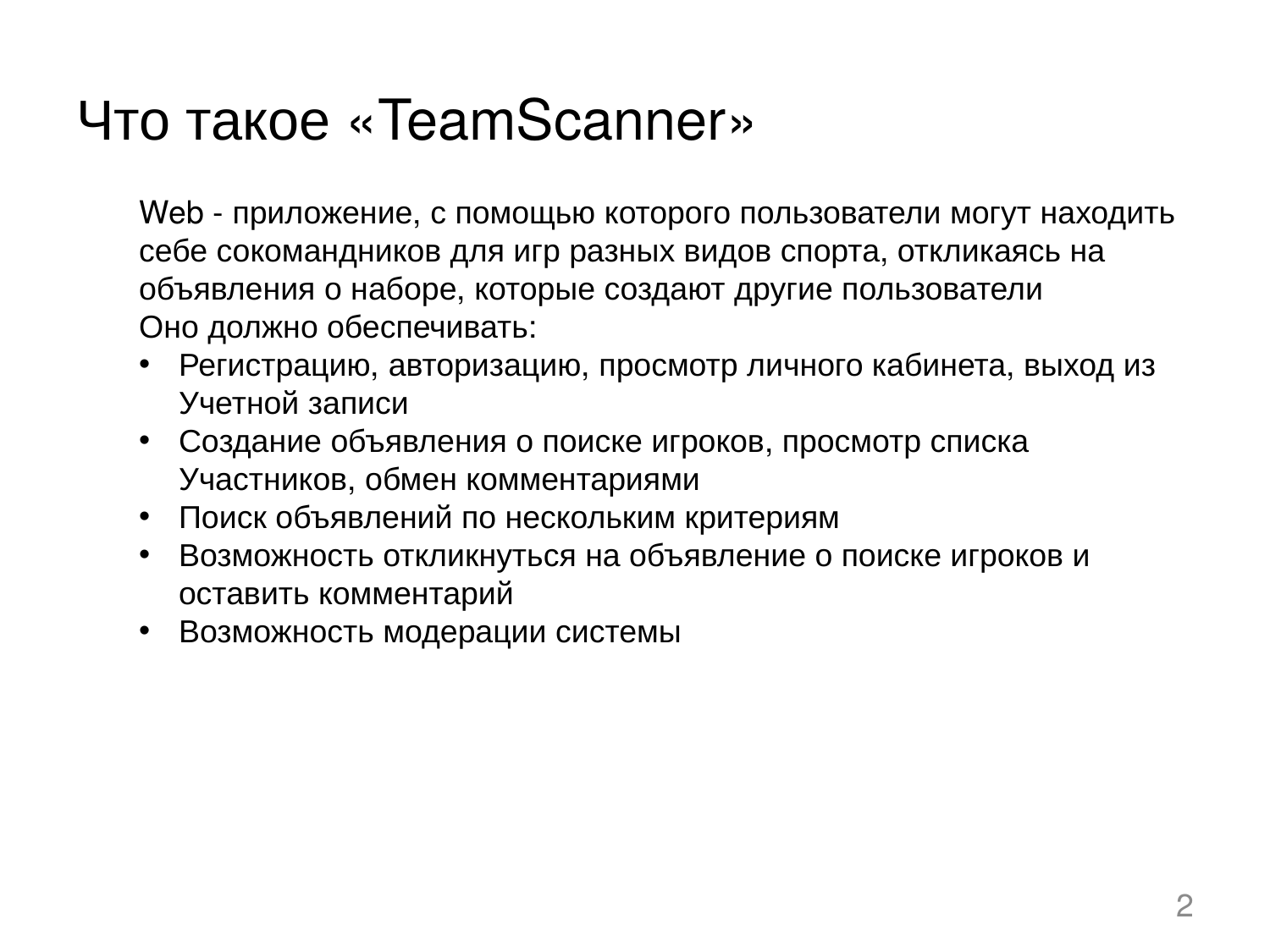

# Что такое «TeamScanner»
Web - приложение, с помощью которого пользователи могут находить себе сокомандников для игр разных видов спорта, откликаясь на объявления о наборе, которые создают другие пользователи
Оно должно обеспечивать:
Регистрацию, авторизацию, просмотр личного кабинета, выход из Учетной записи
Создание объявления о поиске игроков, просмотр списка Участников, обмен комментариями
Поиск объявлений по нескольким критериям
Возможность откликнуться на объявление о поиске игроков и оставить комментарий
Возможность модерации системы
2